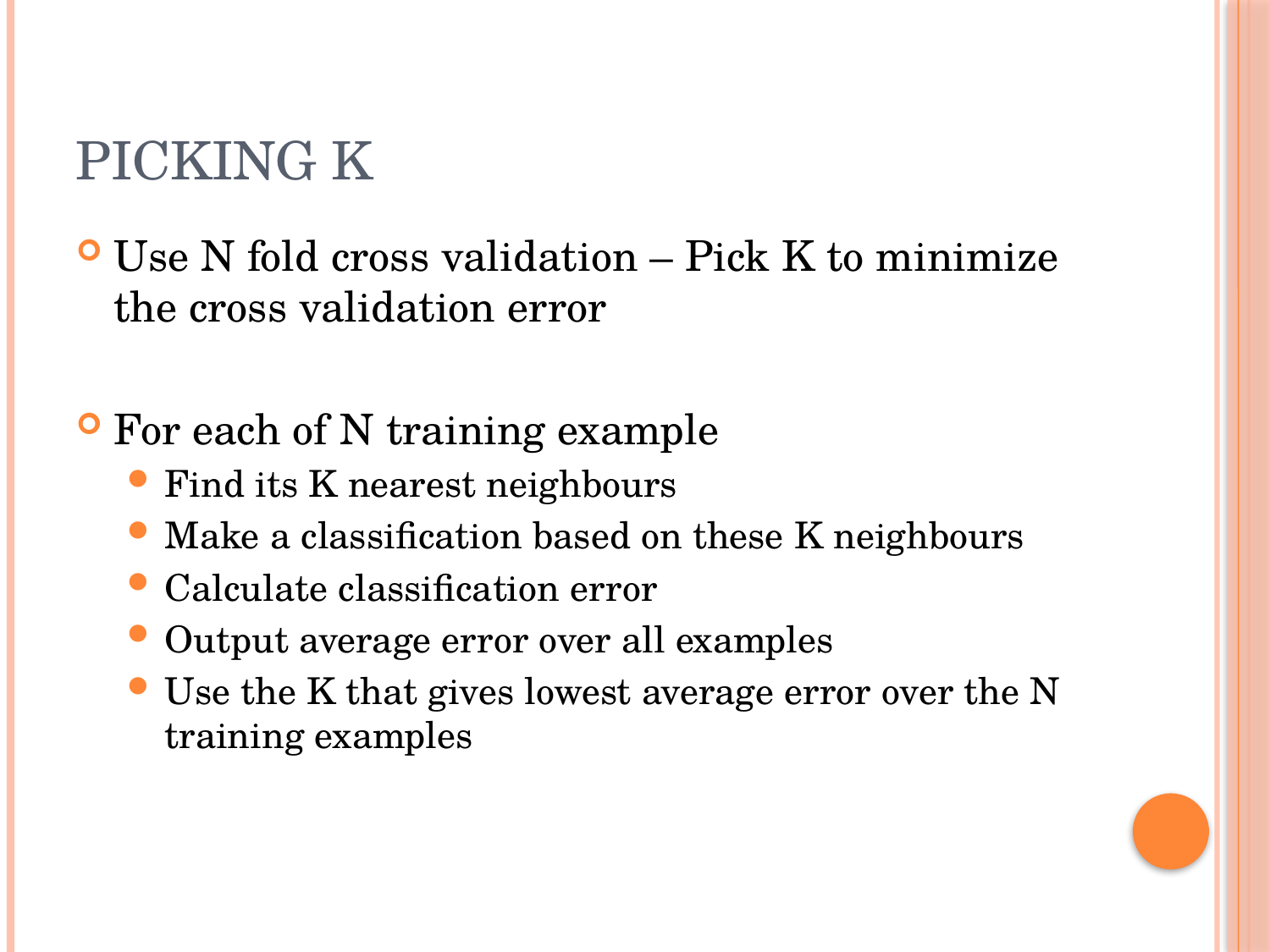

# Picking K
Use N fold cross validation – Pick K to minimize the cross validation error

For each of N training example
Find its K nearest neighbours
Make a classification based on these K neighbours
Calculate classification error
Output average error over all examples
Use the K that gives lowest average error over the N training examples